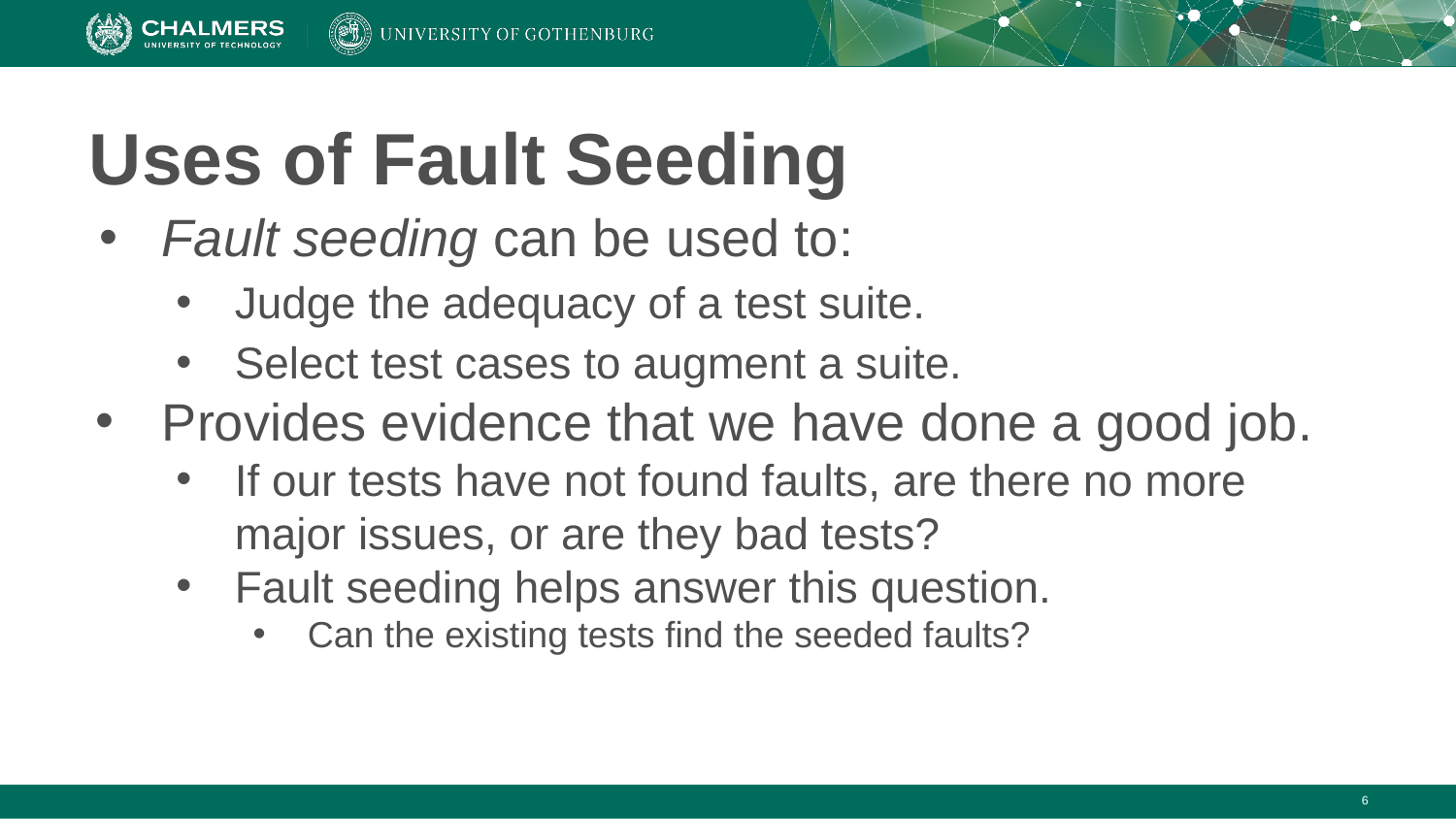

# Uses of Fault Seeding
Fault seeding can be used to:
Judge the adequacy of a test suite.
Select test cases to augment a suite.
Provides evidence that we have done a good job.
If our tests have not found faults, are there no more major issues, or are they bad tests?
Fault seeding helps answer this question.
Can the existing tests find the seeded faults?

6